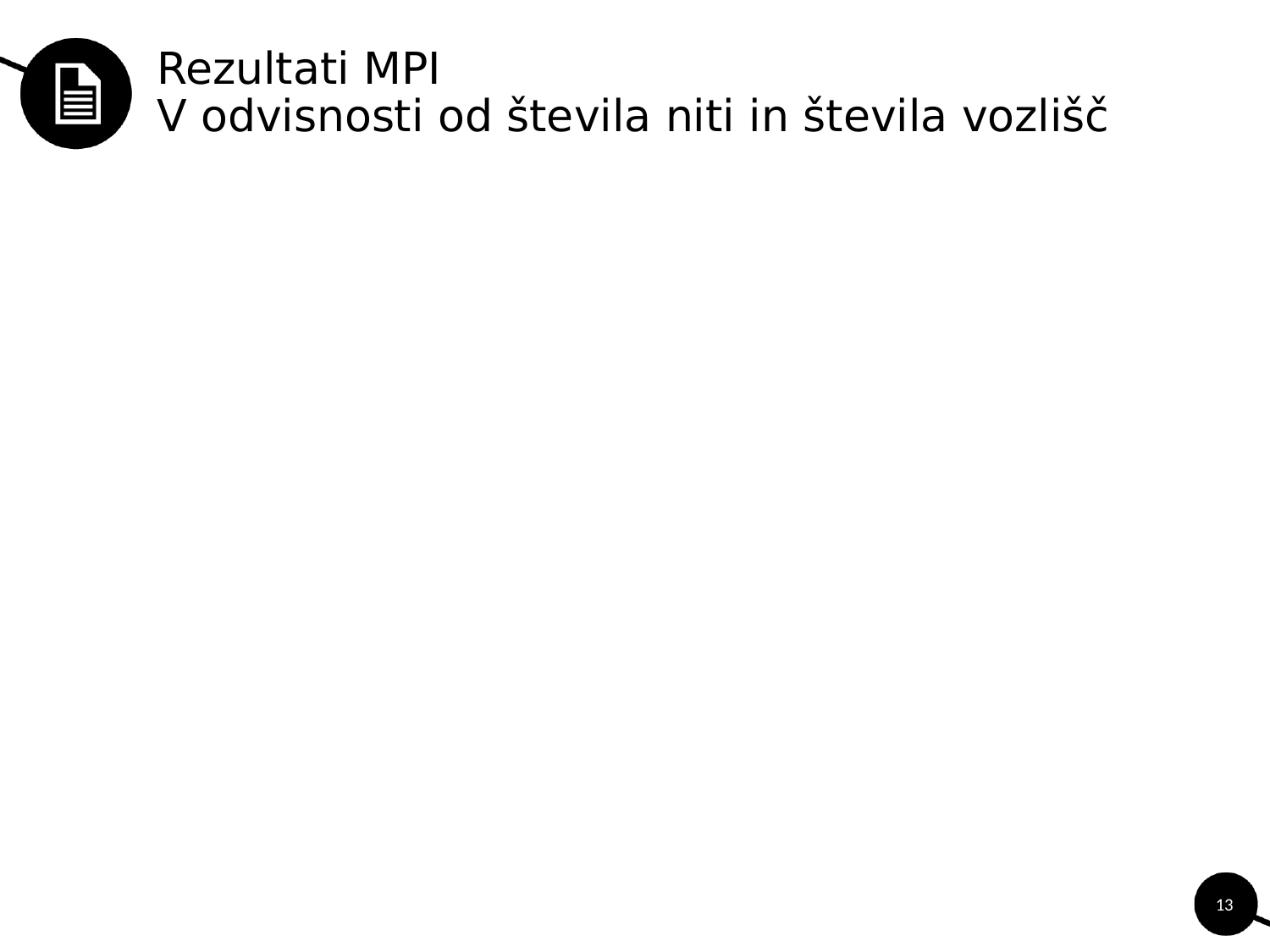

# Rezultati MPI V odvisnosti od števila niti in števila vozlišč

13